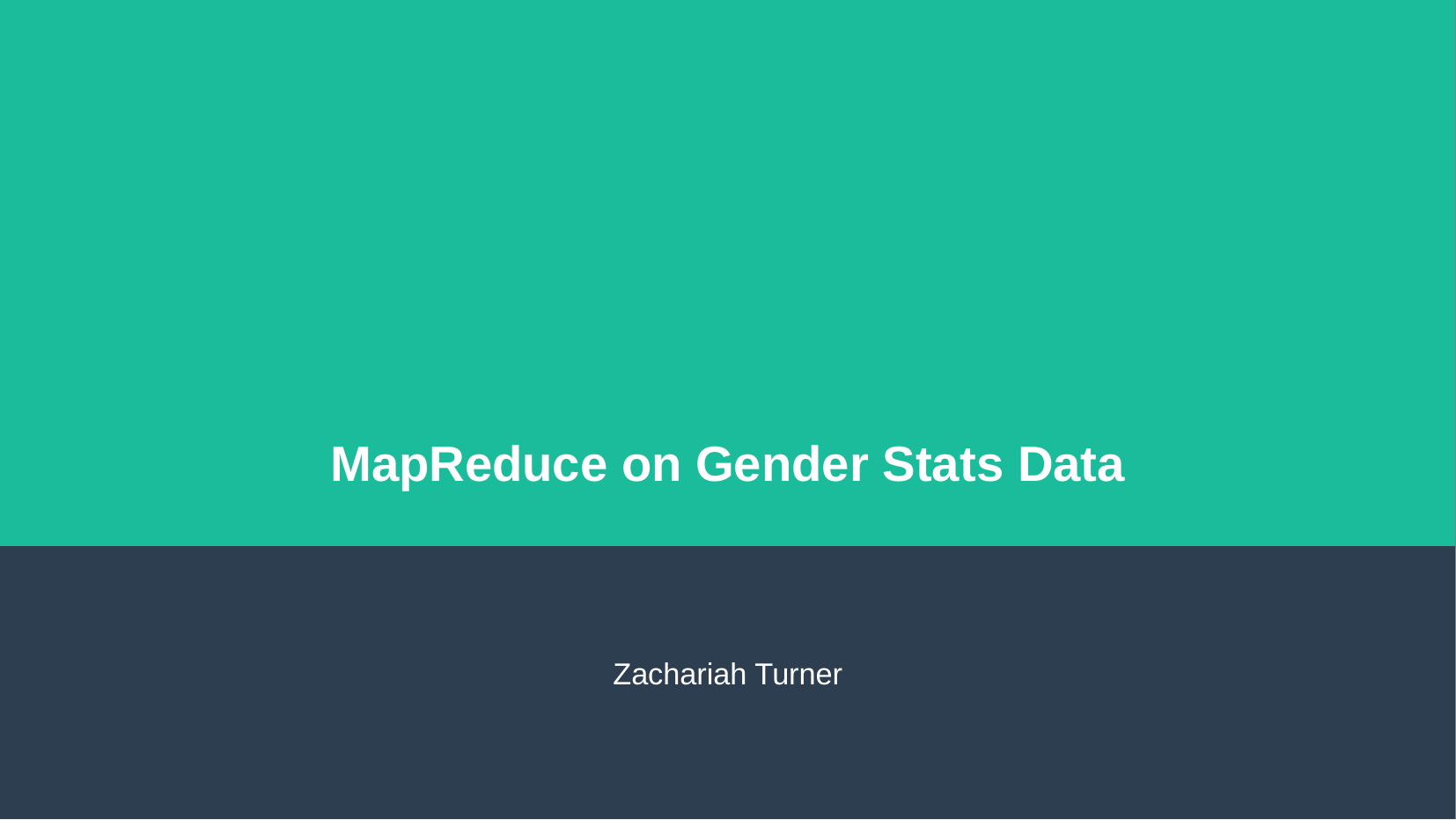

MapReduce on Gender Stats Data
Zachariah Turner